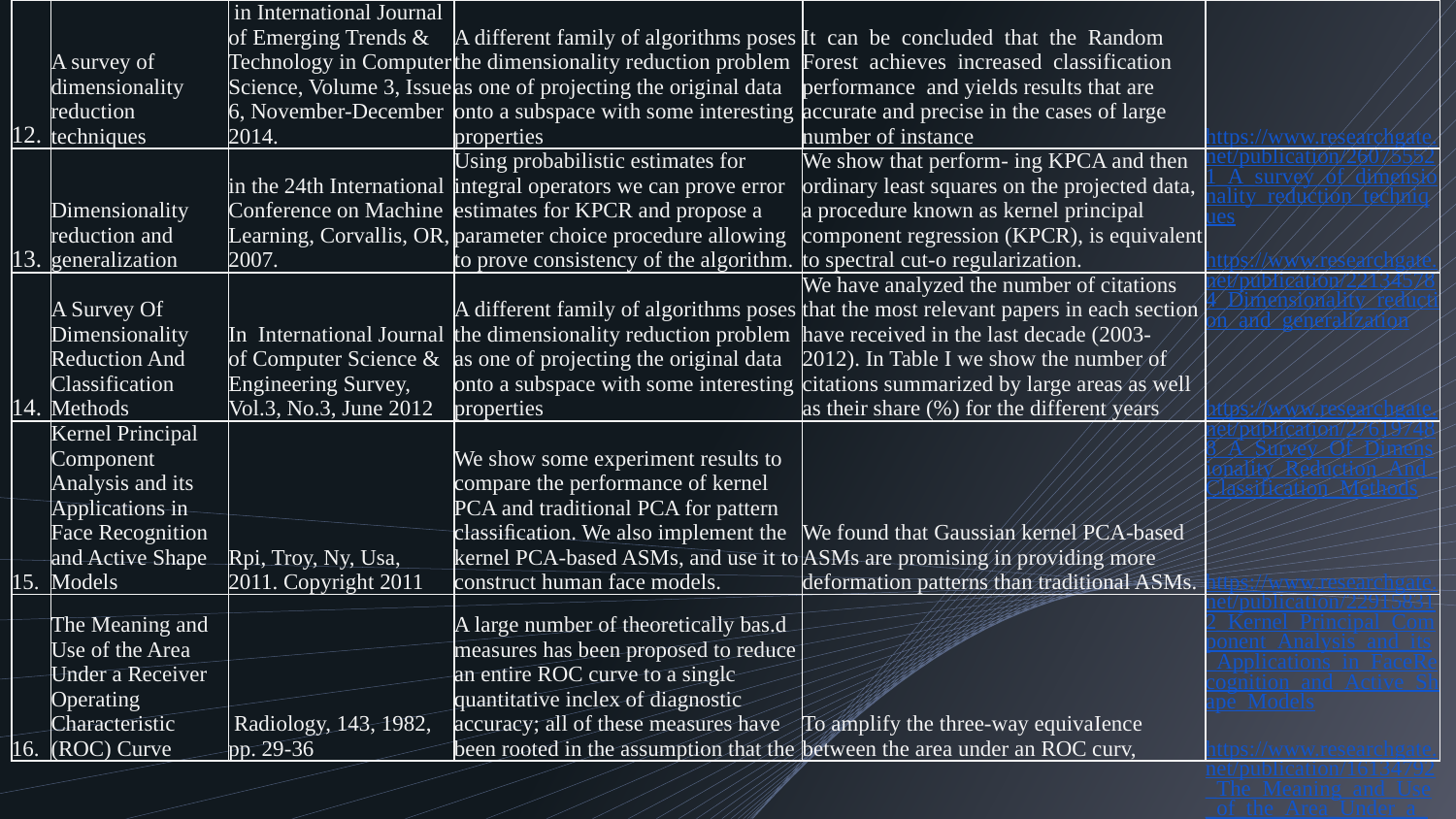

| 12. | A survey of dimensionality reduction techniques | in International Journal of Emerging Trends & Technology in Computer Science, Volume 3, Issue 6, November-December 2014. | A different family of algorithms poses the dimensionality reduction problem as one of projecting the original data onto a subspace with some interesting properties | It can be concluded that the Random Forest achieves increased classification performance and yields results that are accurate and precise in the cases of large number of instance | https://www.researchgate.net/publication/260755521\_A\_survey\_of\_dimensionality\_reduction\_techniques |
| --- | --- | --- | --- | --- | --- |
| 13. | Dimensionality reduction and generalization | in the 24th International Conference on Machine Learning, Corvallis, OR, 2007. | Using probabilistic estimates for integral operators we can prove error estimates for KPCR and propose a parameter choice procedure allowing to prove consistency of the algorithm. | We show that perform- ing KPCA and then ordinary least squares on the projected data, a procedure known as kernel principal component regression (KPCR), is equivalent to spectral cut-o regularization. | https://www.researchgate.net/publication/221345784\_Dimensionality\_reduction\_and\_generalization |
| 14. | A Survey Of Dimensionality Reduction And Classification Methods | In International Journal of Computer Science & Engineering Survey, Vol.3, No.3, June 2012 | A different family of algorithms poses the dimensionality reduction problem as one of projecting the original data onto a subspace with some interesting properties | We have analyzed the number of citations that the most relevant papers in each section have received in the last decade (2003‐2012). In Table I we show the number of citations summarized by large areas as well as their share (%) for the different years | https://www.researchgate.net/publication/276197488\_A\_Survey\_Of\_Dimensionality\_Reduction\_And\_Classification\_Methods |
| 15. | Kernel Principal Component Analysis and its Applications in Face Recognition and Active Shape Models | Rpi, Troy, Ny, Usa, 2011. Copyright 2011 | We show some experiment results to compare the performance of kernel PCA and traditional PCA for pattern classiﬁcation. We also implement the kernel PCA-based ASMs, and use it to construct human face models. | We found that Gaussian kernel PCA-based ASMs are promising in providing more deformation patterns than traditional ASMs. | https://www.researchgate.net/publication/229158312\_Kernel\_Principal\_Component\_Analysis\_and\_its\_Applications\_in\_FaceRecognition\_and\_Active\_Shape\_Models |
| 16. | The Meaning and Use of the Area Under a Receiver Operating Characteristic (ROC) Curve | Radiology, 143, 1982, pp. 29-36 | A large number of theoretically bas.d measures has been proposed to reduce an entire ROC curve to a singlc quantitative inclex of diagnostic accuracy; all of these measures have been rooted in the assumption that the | To amplify the three-way equivaIence between the area under an ROC curv, | https://www.researchgate.net/publication/16134792\_The\_Meaning\_and\_Use\_of\_the\_Area\_Under\_a\_Receiver\_Operating\_Characteristic\_ROC\_Curve |